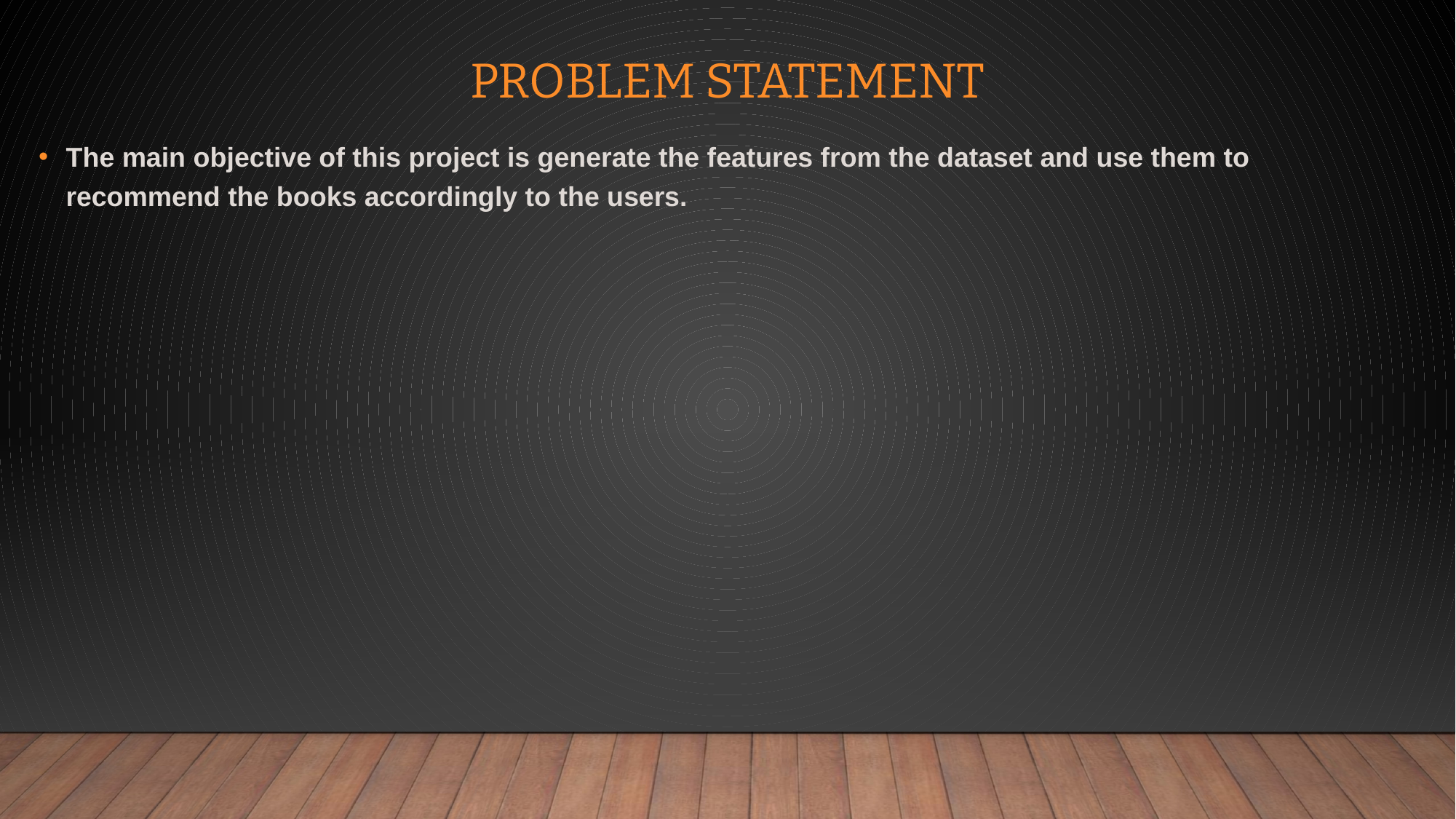

# Problem statement
The main objective of this project is generate the features from the dataset and use them to recommend the books accordingly to the users.